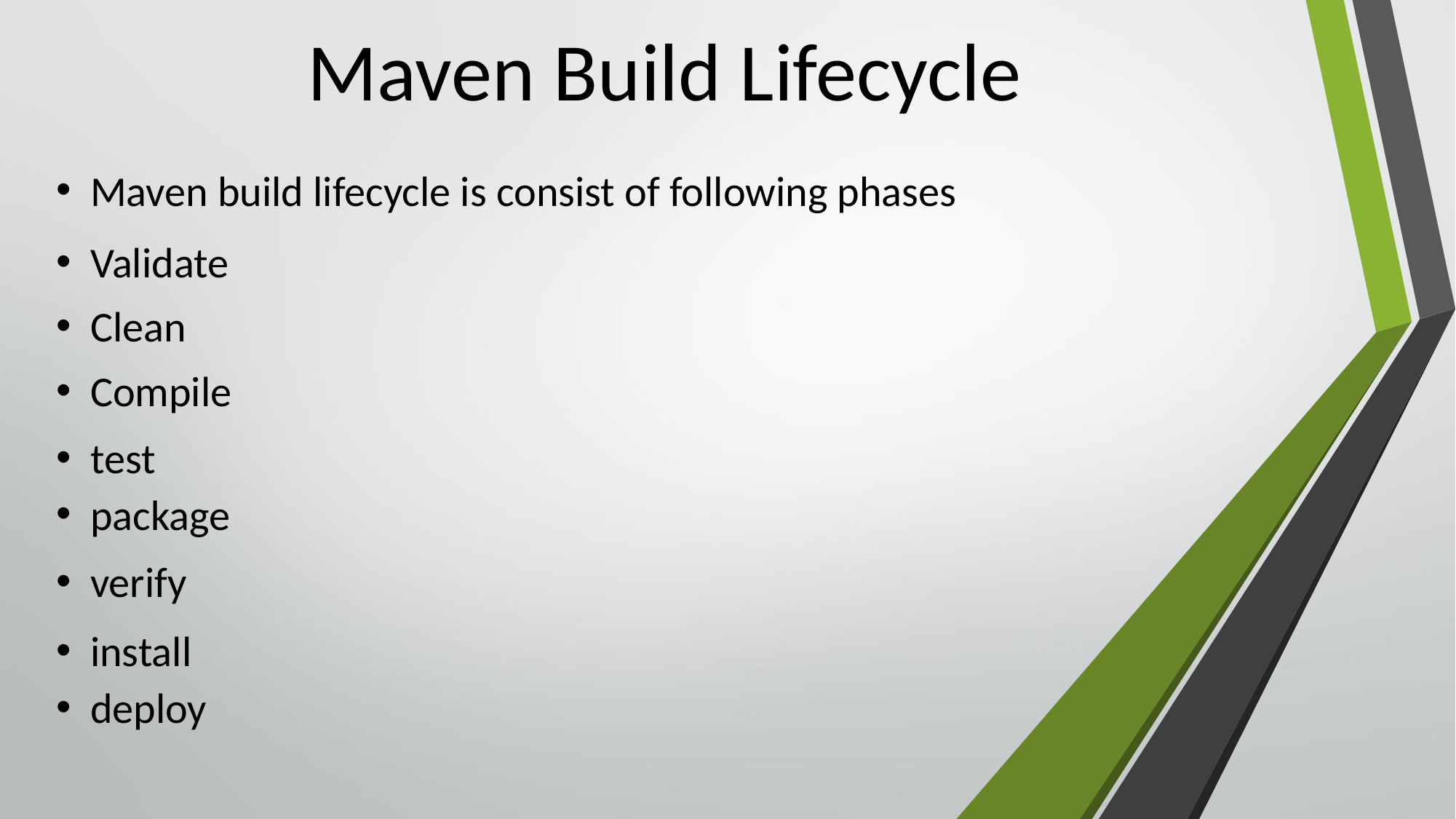

# Maven Build Lifecycle
Maven build lifecycle is consist of following phases
Validate
Clean
Compile
test
package
verify
install
deploy